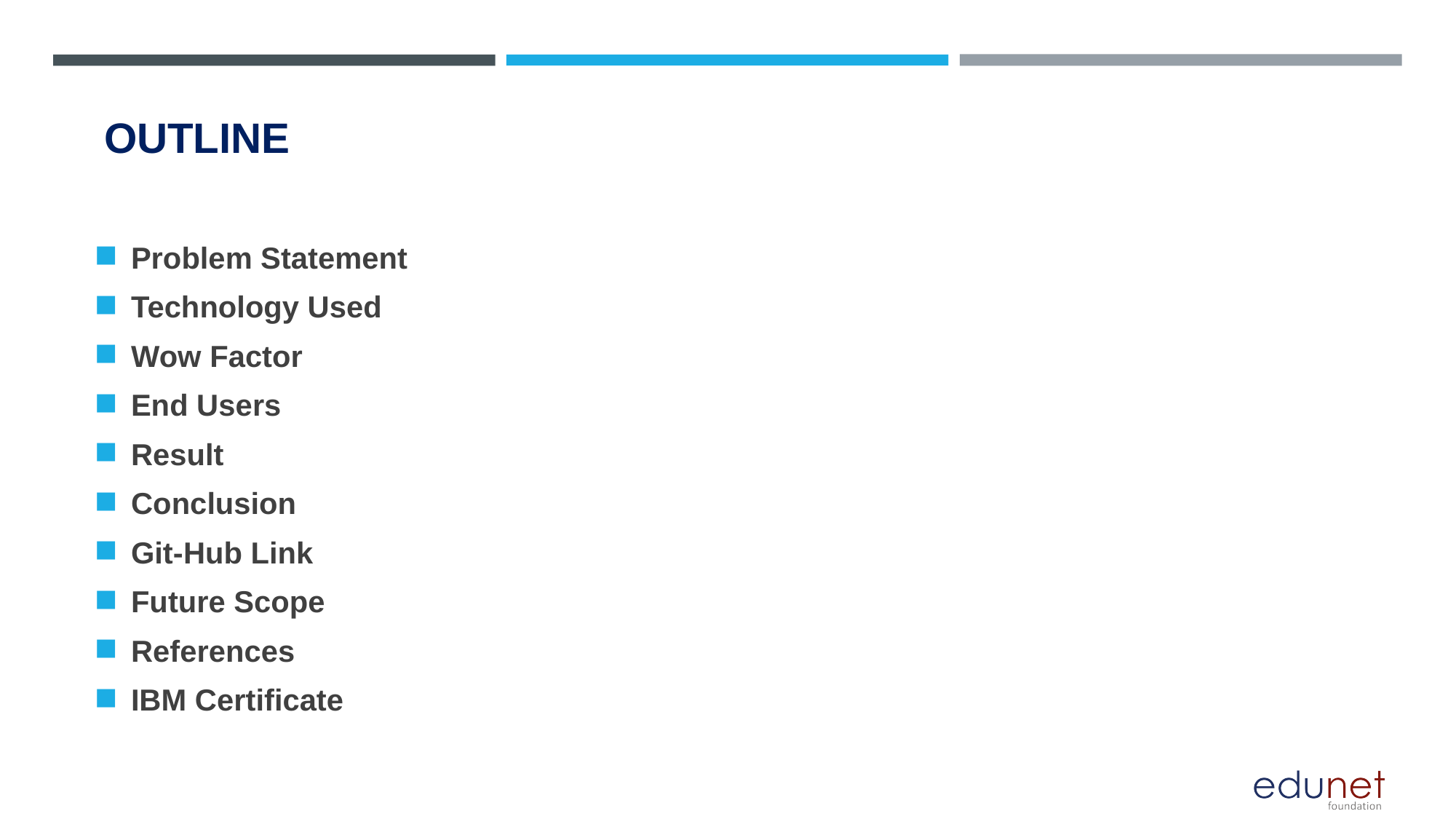

# OUTLINE
Problem Statement
Technology Used
Wow Factor
End Users
Result
Conclusion
Git-Hub Link
Future Scope
References
IBM Certificate